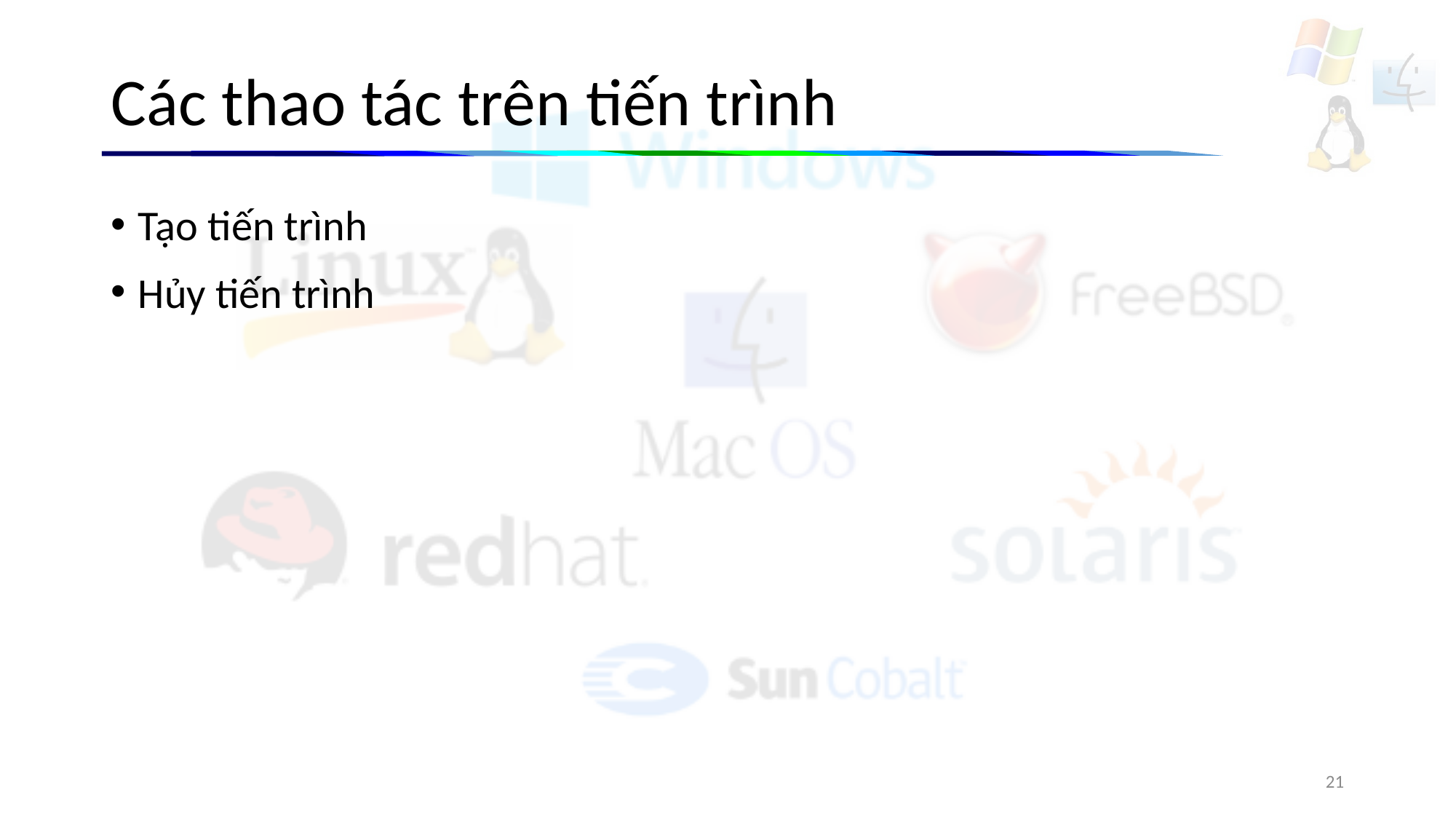

# Các thao tác trên tiến trình
Tạo tiến trình
Hủy tiến trình
21